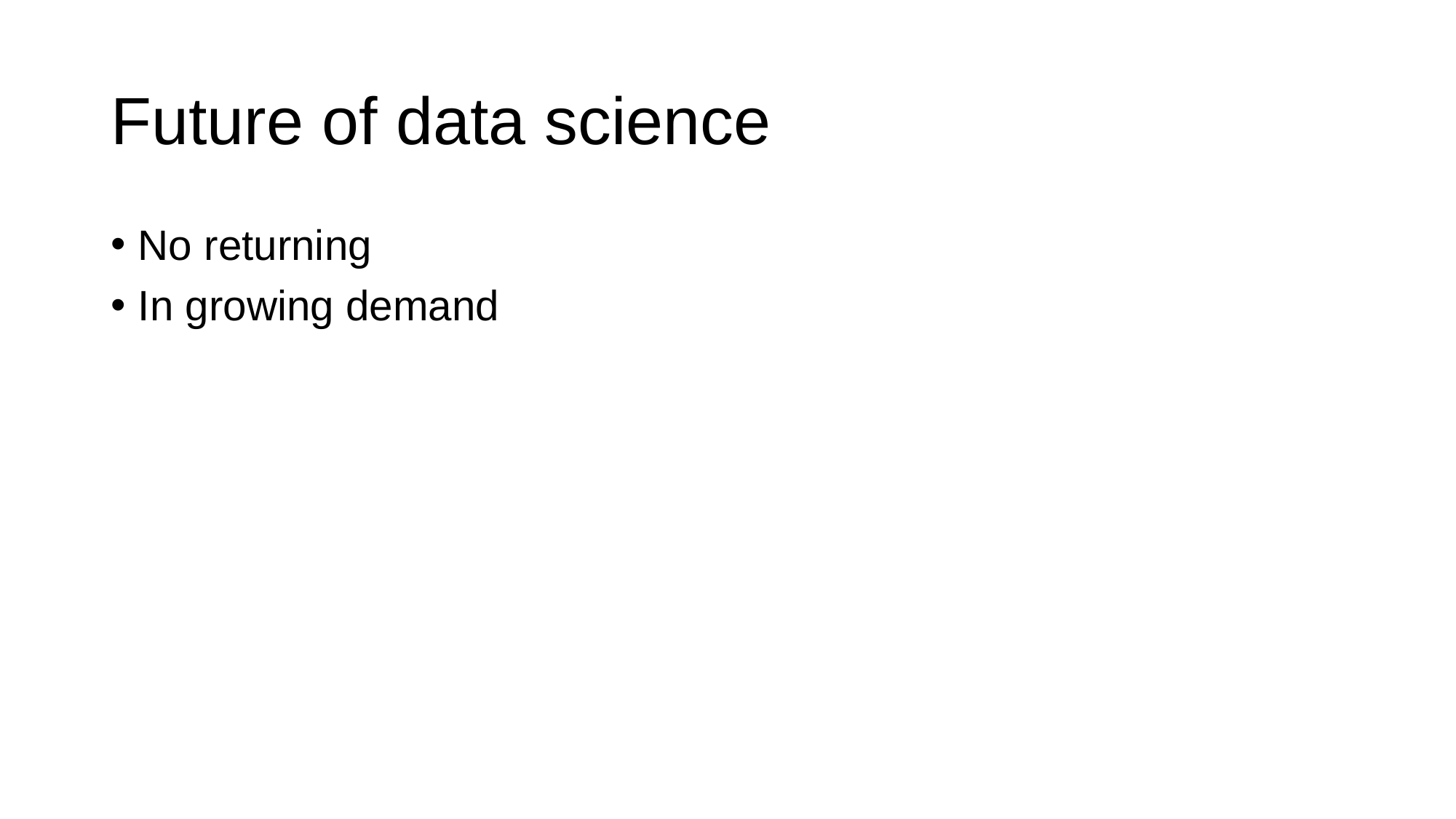

# Future of data science
No returning
In growing demand